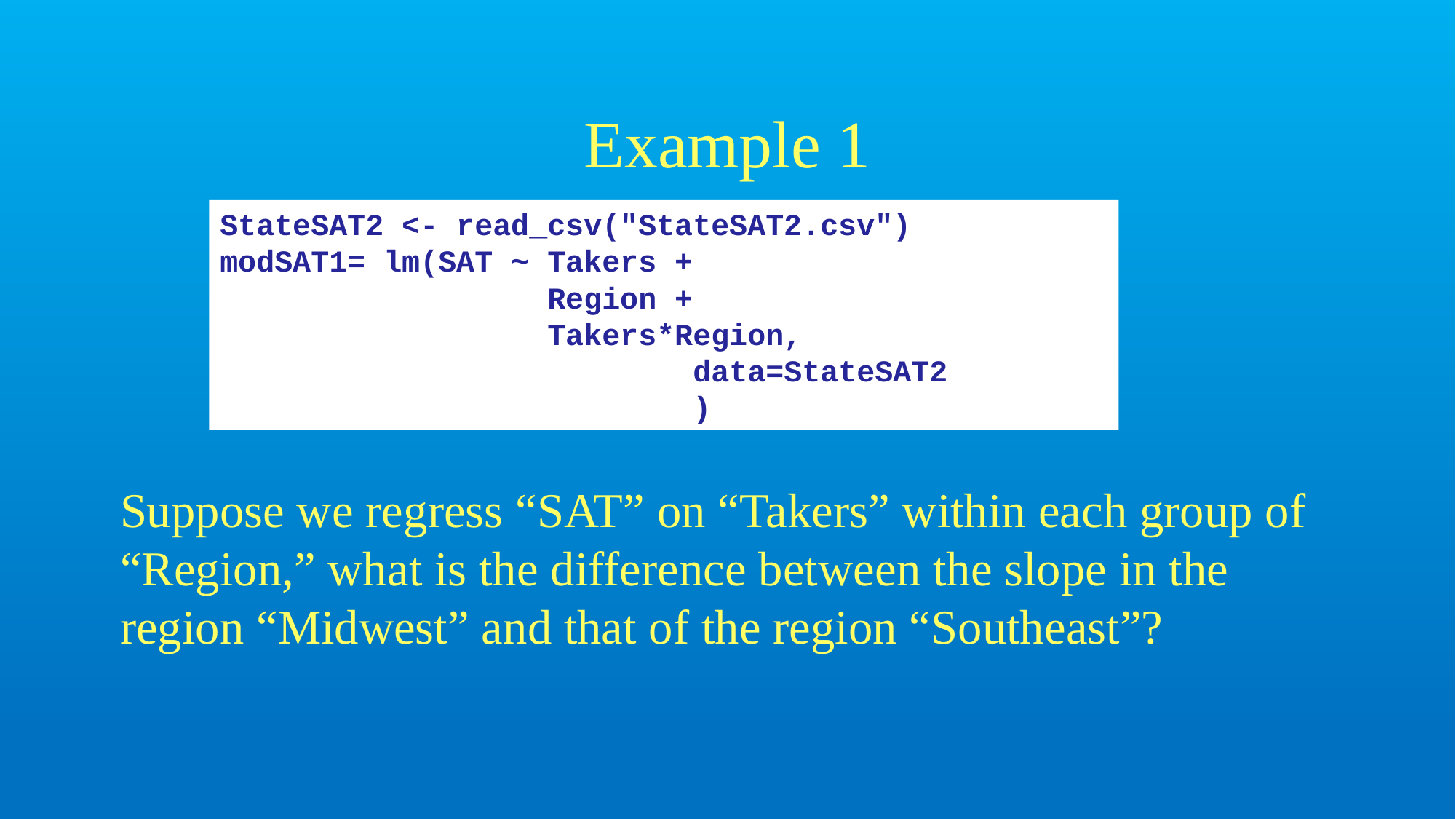

# Example 1
StateSAT2 <- read_csv("StateSAT2.csv")
modSAT1= lm(SAT ~ Takers +
			Region +
			Takers*Region,
                          data=StateSAT2
                          )
Suppose we regress “SAT” on “Takers” within each group of “Region,” what is the difference between the slope in the region “Midwest” and that of the region “Southeast”?